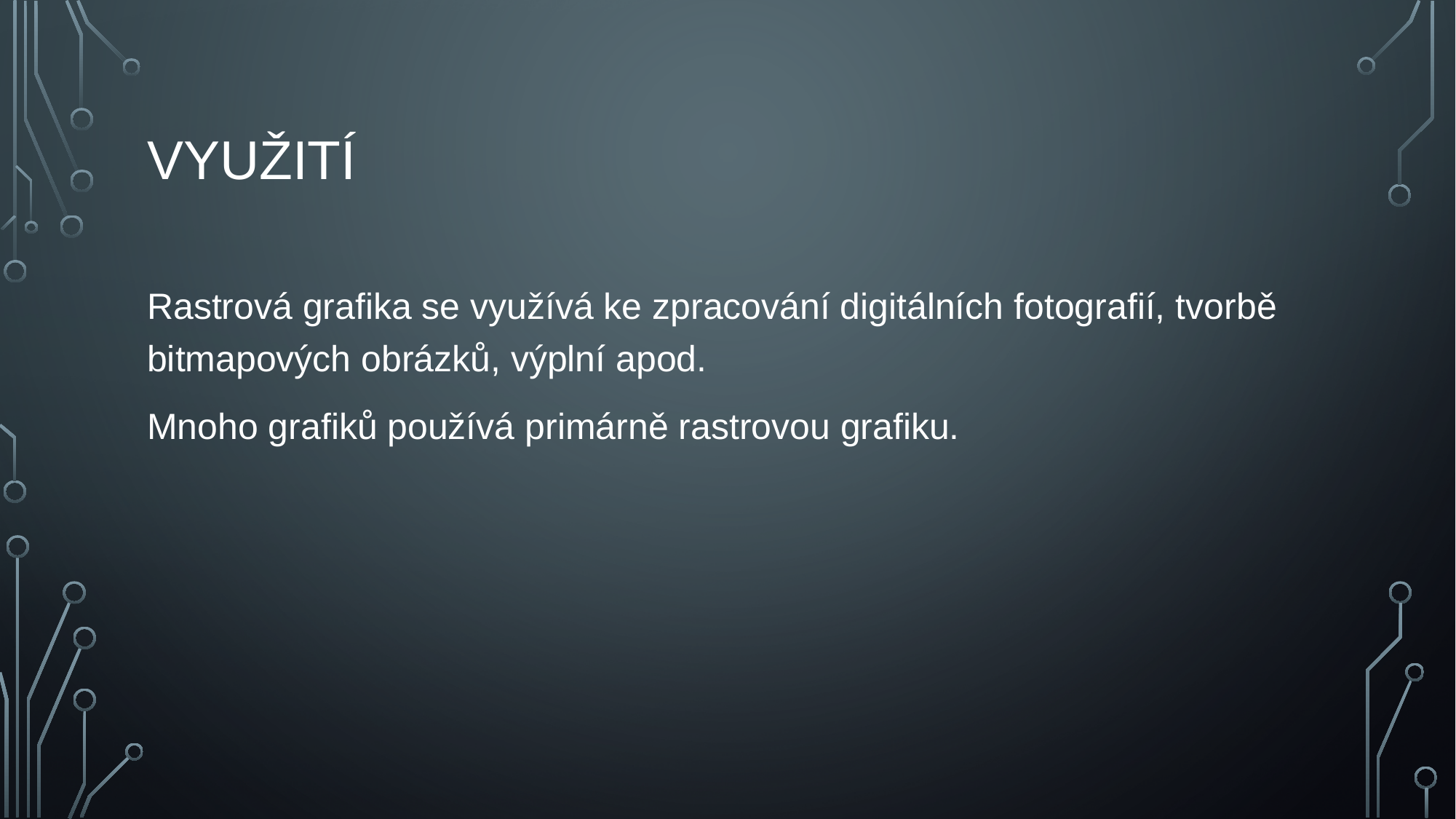

# Využití
Rastrová grafika se využívá ke zpracování digitálních fotografií, tvorbě bitmapových obrázků, výplní apod.
Mnoho grafiků používá primárně rastrovou grafiku.